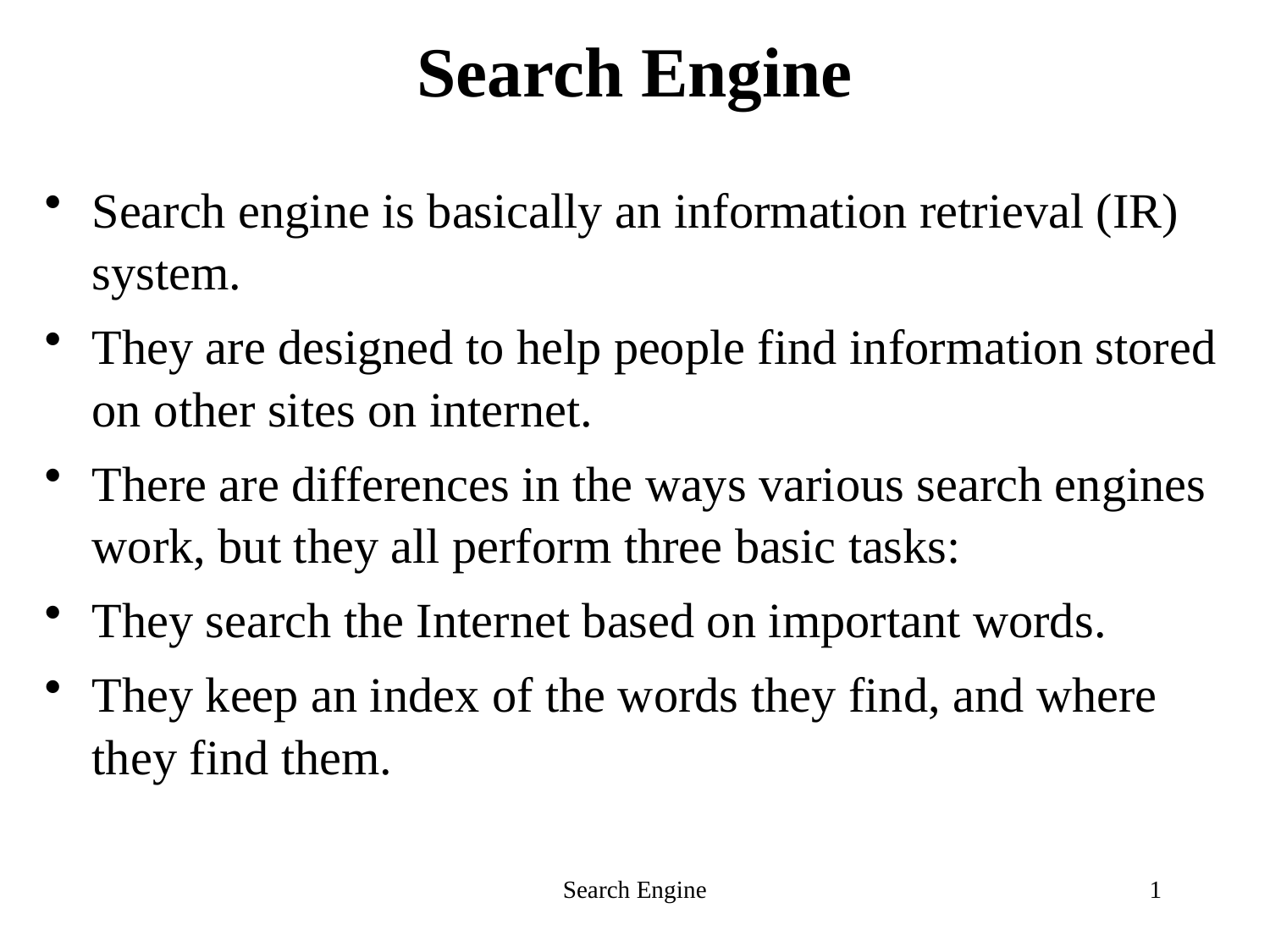

# Search Engine
Search engine is basically an information retrieval (IR) system.
They are designed to help people find information stored on other sites on internet.
There are differences in the ways various search engines work, but they all perform three basic tasks:
They search the Internet based on important words.
They keep an index of the words they find, and where they find them.
Search Engine
1